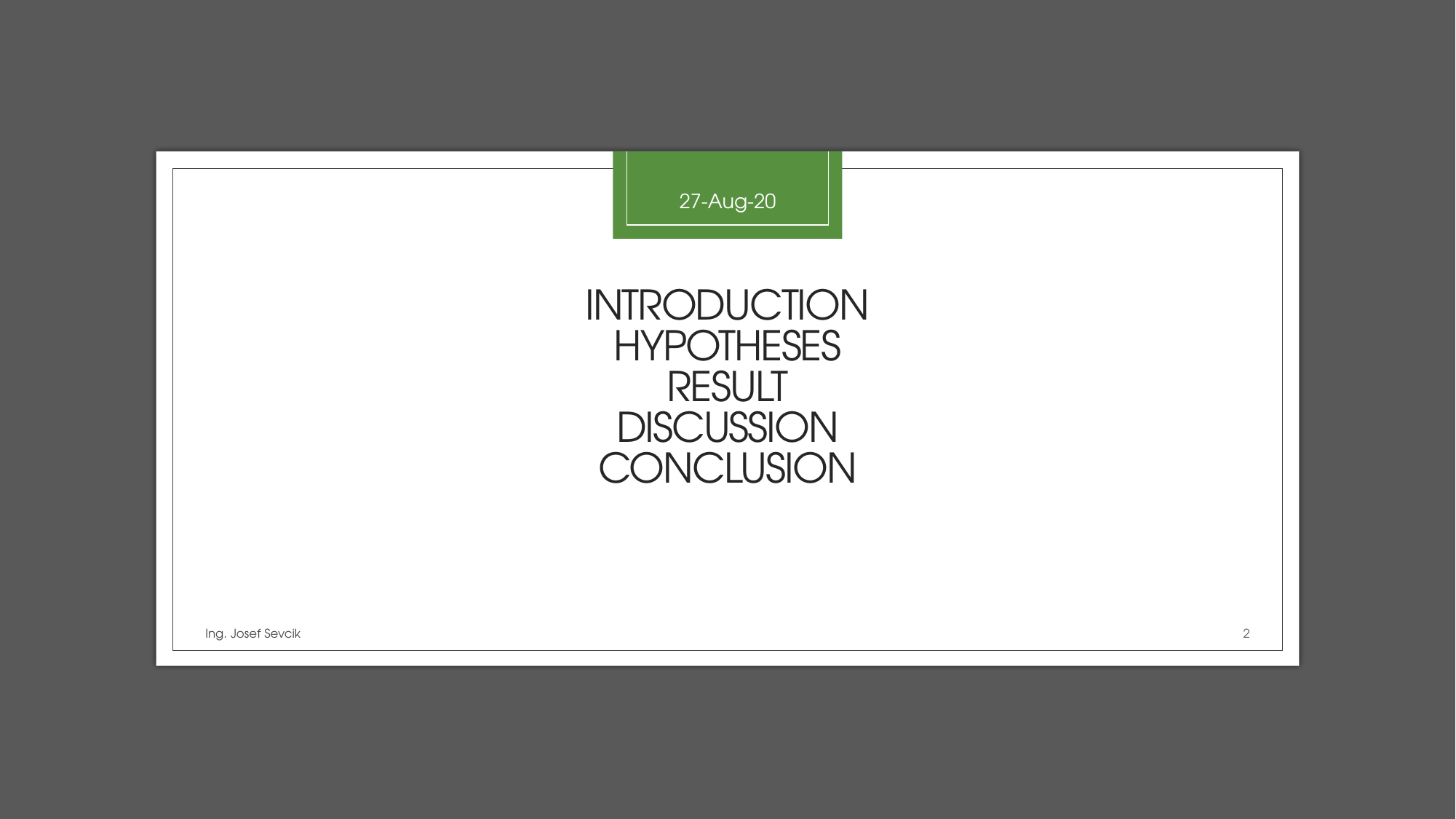

27-Aug-20
# Introduction Hypotheses Result Discussion Conclusion

Ing. Josef Sevcik
2